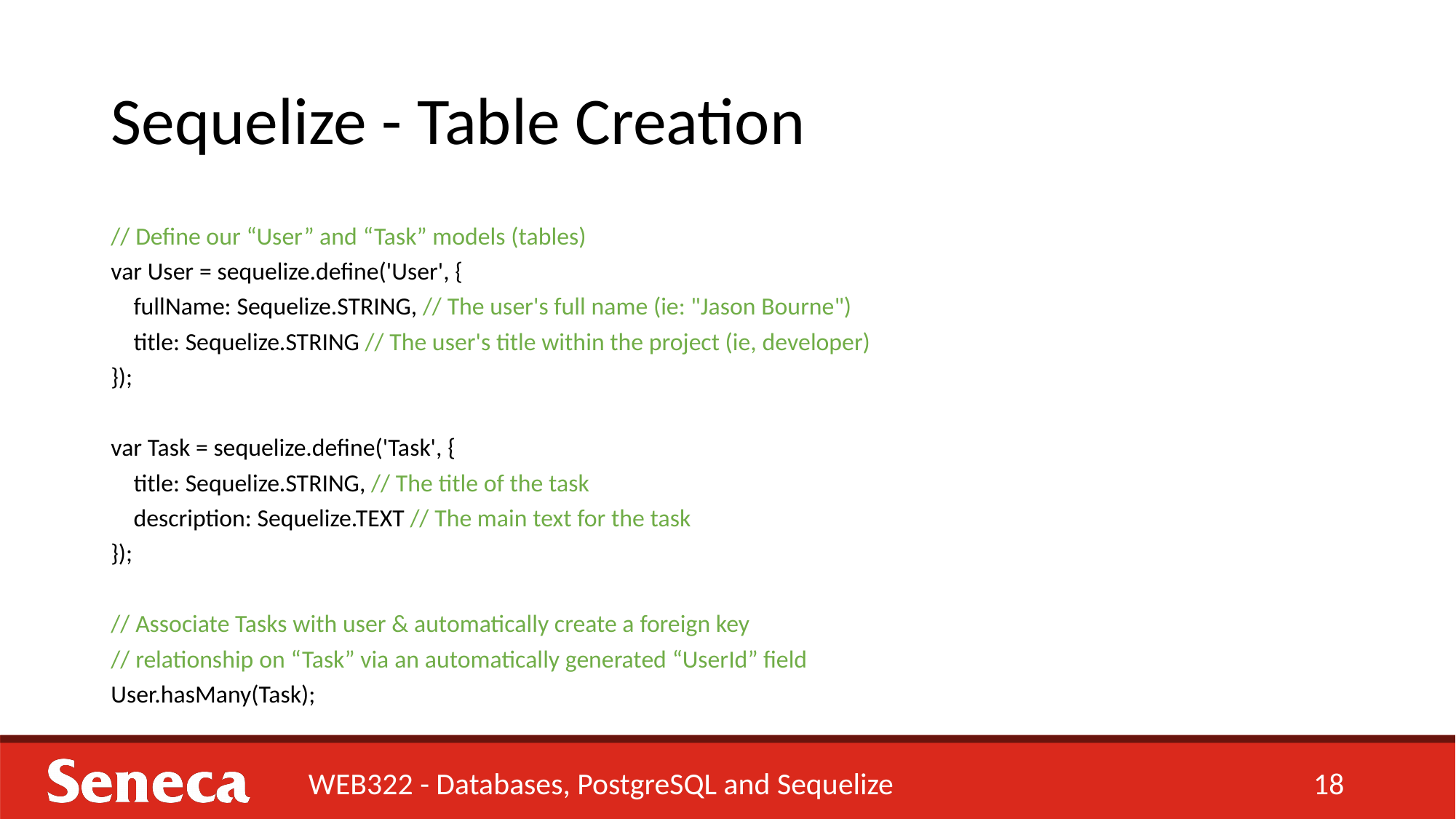

# Sequelize - Table Creation
// Define our “User” and “Task” models (tables)
var User = sequelize.define('User', {
    fullName: Sequelize.STRING, // The user's full name (ie: "Jason Bourne")
    title: Sequelize.STRING // The user's title within the project (ie, developer)
});

var Task = sequelize.define('Task', {
    title: Sequelize.STRING, // The title of the task
    description: Sequelize.TEXT // The main text for the task
});

// Associate Tasks with user & automatically create a foreign key
// relationship on “Task” via an automatically generated “UserId” field
User.hasMany(Task);
WEB322 - Databases, PostgreSQL and Sequelize
18